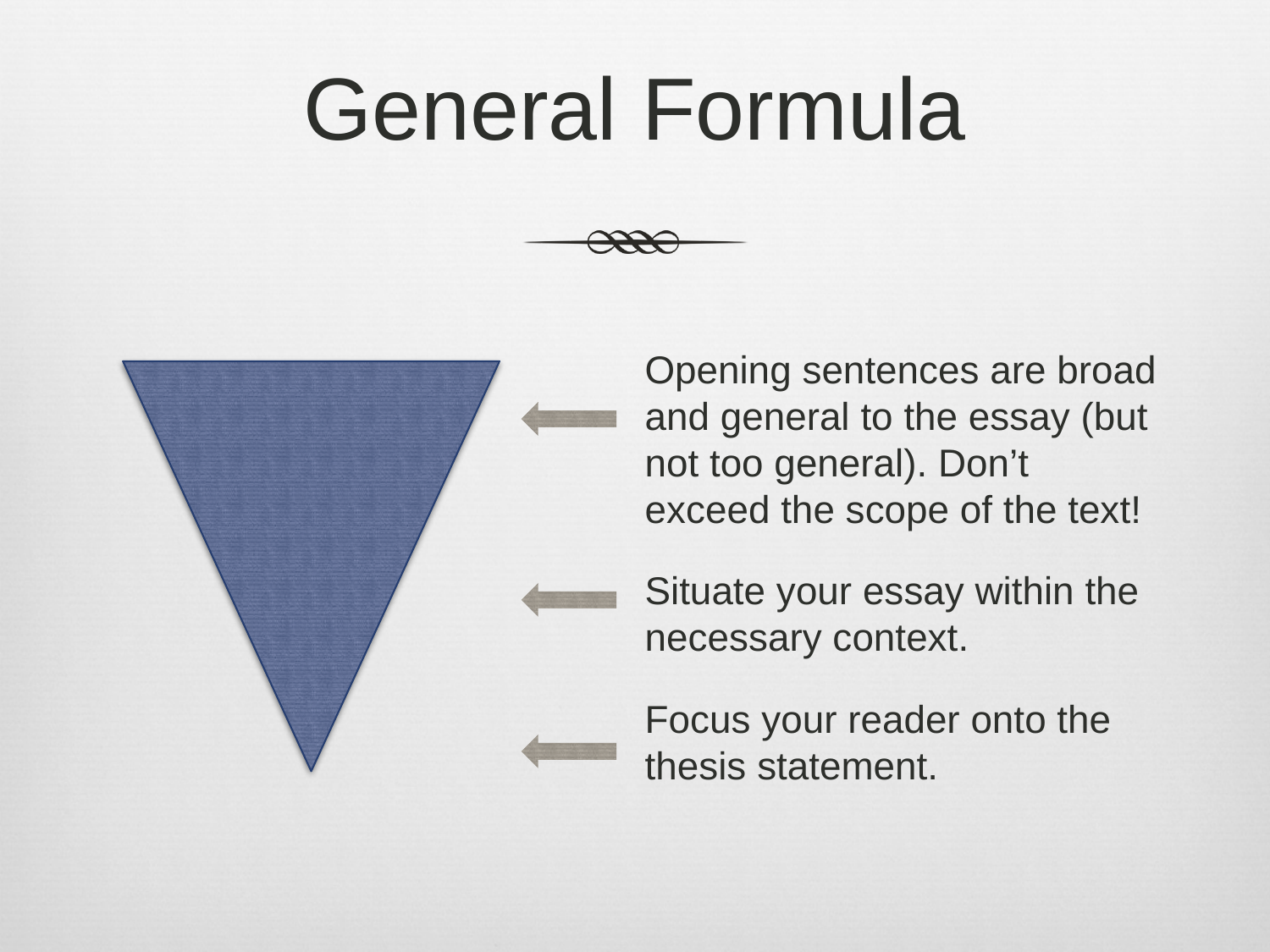

# General Formula
Opening sentences are broad and general to the essay (but not too general). Don’t exceed the scope of the text!
Situate your essay within the necessary context.
Focus your reader onto the thesis statement.